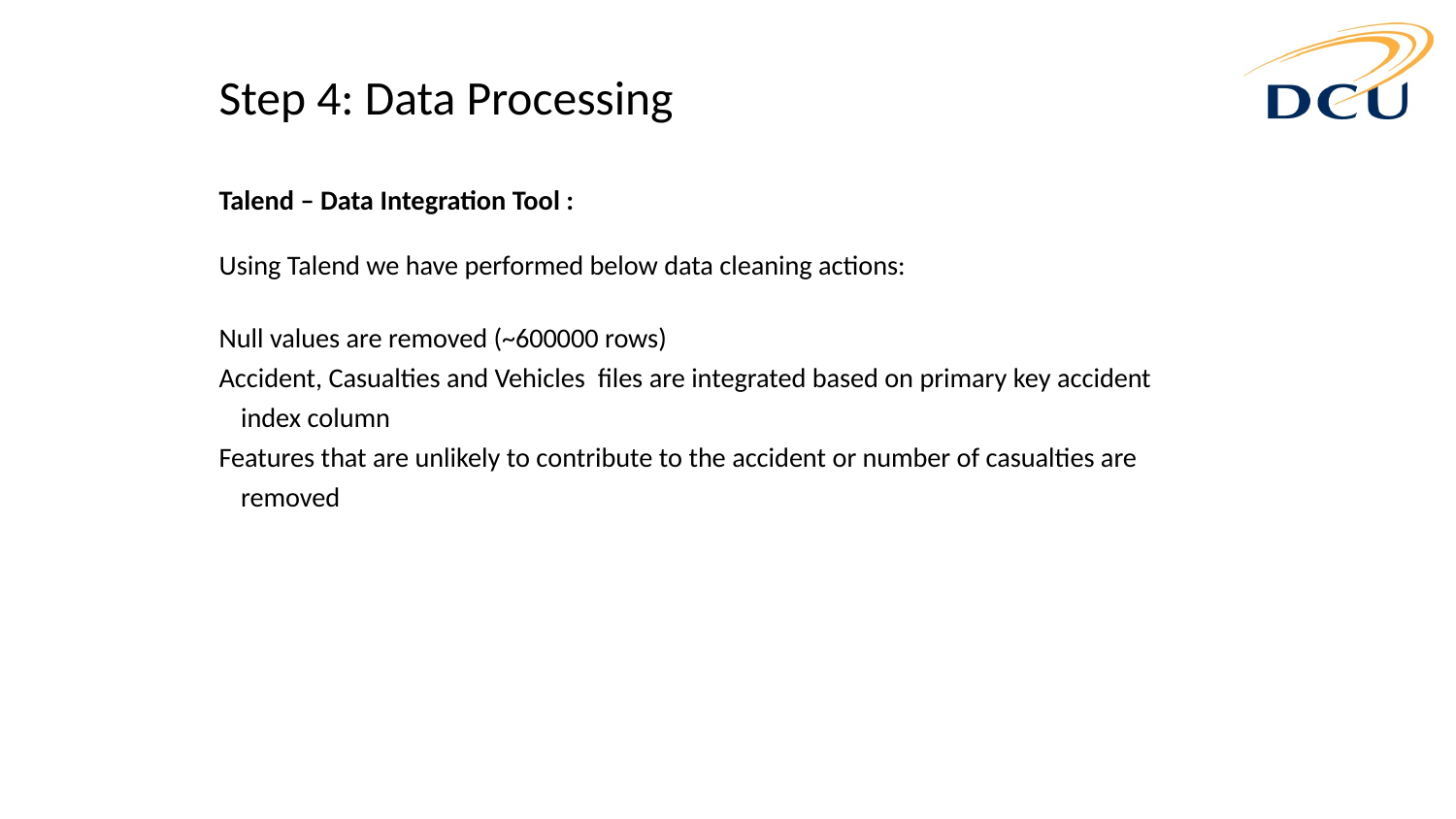

# Step 4: Data Processing Talend – Data Integration Tool : Using Talend we have performed below data cleaning actions:

Null values are removed (~600000 rows)
Accident, Casualties and Vehicles  files are integrated based on primary key accident index column
Features that are unlikely to contribute to the accident or number of casualties are removed